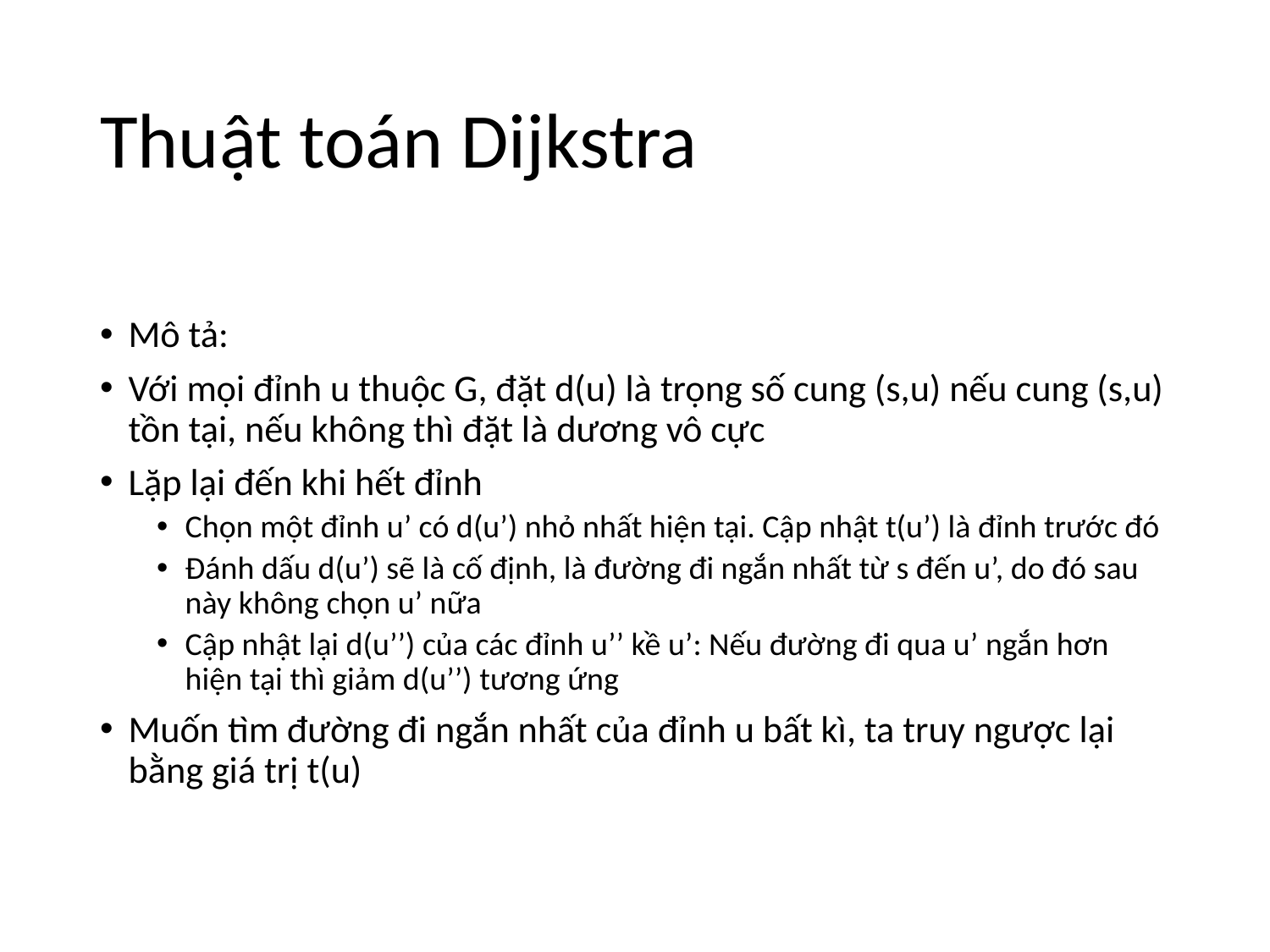

# Thuật toán Dijkstra
Mô tả:
Với mọi đỉnh u thuộc G, đặt d(u) là trọng số cung (s,u) nếu cung (s,u) tồn tại, nếu không thì đặt là dương vô cực
Lặp lại đến khi hết đỉnh
Chọn một đỉnh u’ có d(u’) nhỏ nhất hiện tại. Cập nhật t(u’) là đỉnh trước đó
Đánh dấu d(u’) sẽ là cố định, là đường đi ngắn nhất từ s đến u’, do đó sau này không chọn u’ nữa
Cập nhật lại d(u’’) của các đỉnh u’’ kề u’: Nếu đường đi qua u’ ngắn hơn hiện tại thì giảm d(u’’) tương ứng
Muốn tìm đường đi ngắn nhất của đỉnh u bất kì, ta truy ngược lại bằng giá trị t(u)